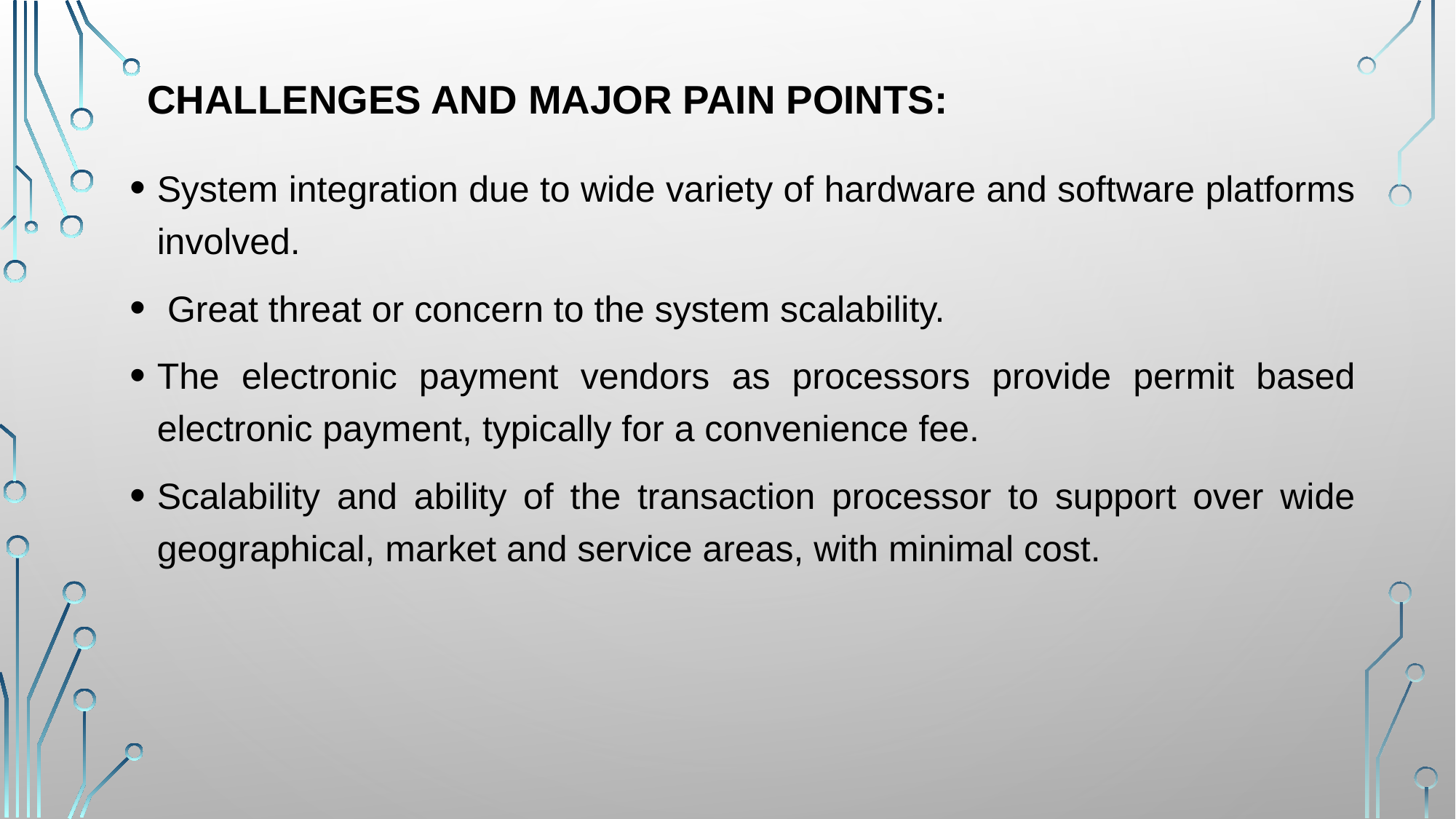

# Challenges and major pain points:
System integration due to wide variety of hardware and software platforms involved.
 Great threat or concern to the system scalability.
The electronic payment vendors as processors provide permit based electronic payment, typically for a convenience fee.
Scalability and ability of the transaction processor to support over wide geographical, market and service areas, with minimal cost.